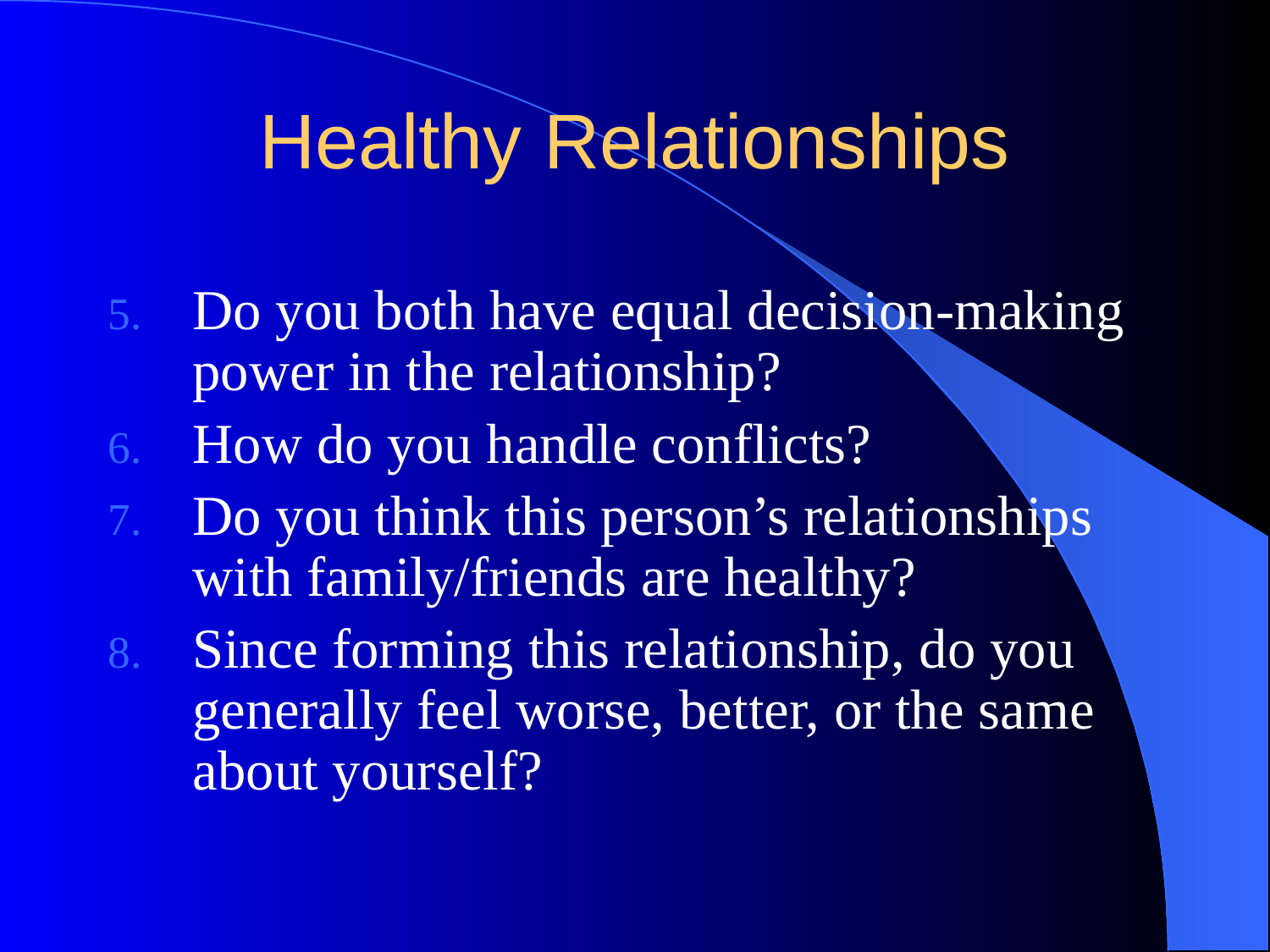

# Healthy Relationships
Do you both have equal decision-making power in the relationship?
How do you handle conflicts?
Do you think this person’s relationships with family/friends are healthy?
Since forming this relationship, do you generally feel worse, better, or the same about yourself?